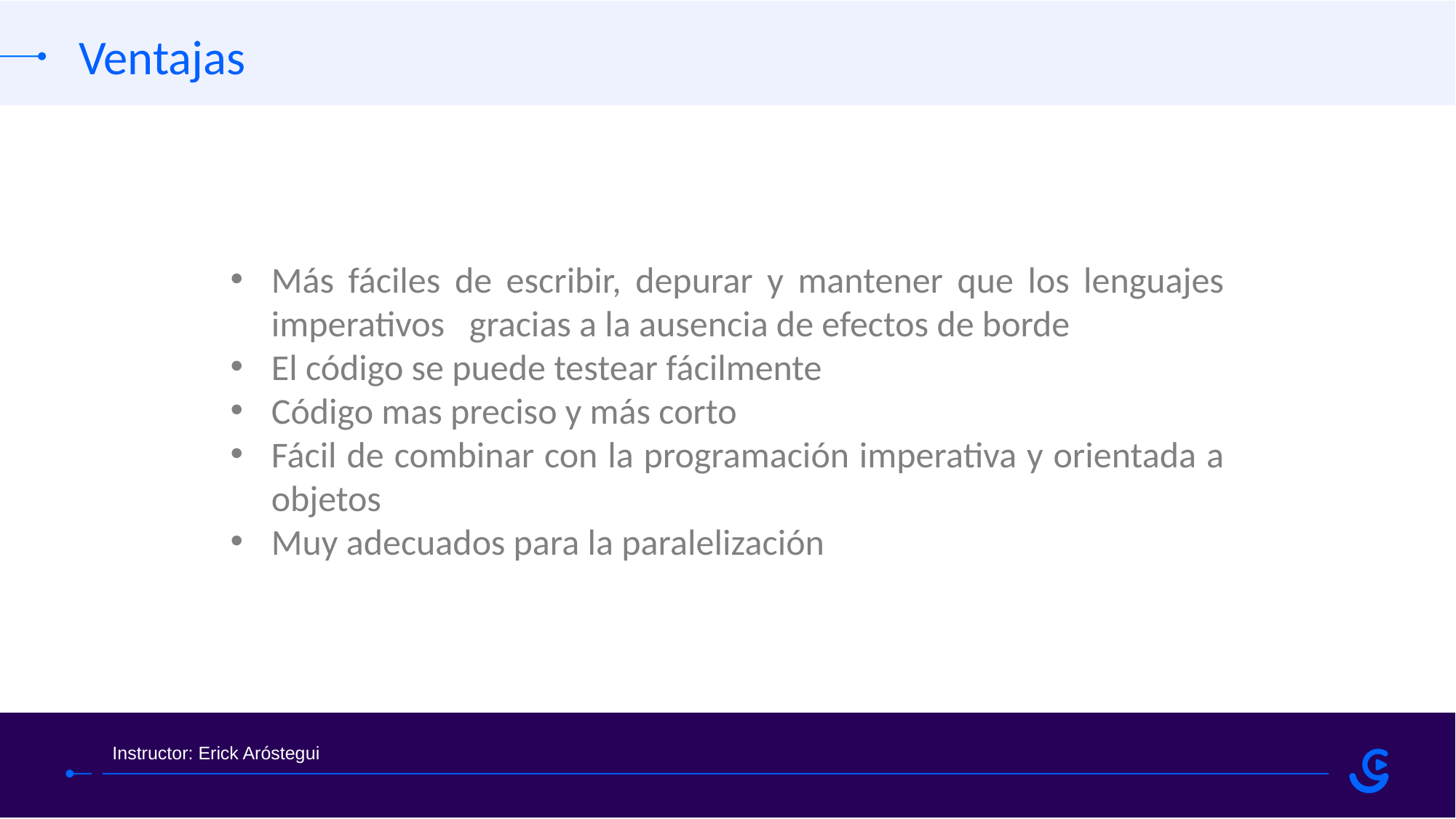

Ventajas
Más fáciles de escribir, depurar y mantener que los lenguajes imperativos   gracias a la ausencia de efectos de borde
El código se puede testear fácilmente
Código mas preciso y más corto
Fácil de combinar con la programación imperativa y orientada a objetos
Muy adecuados para la paralelización